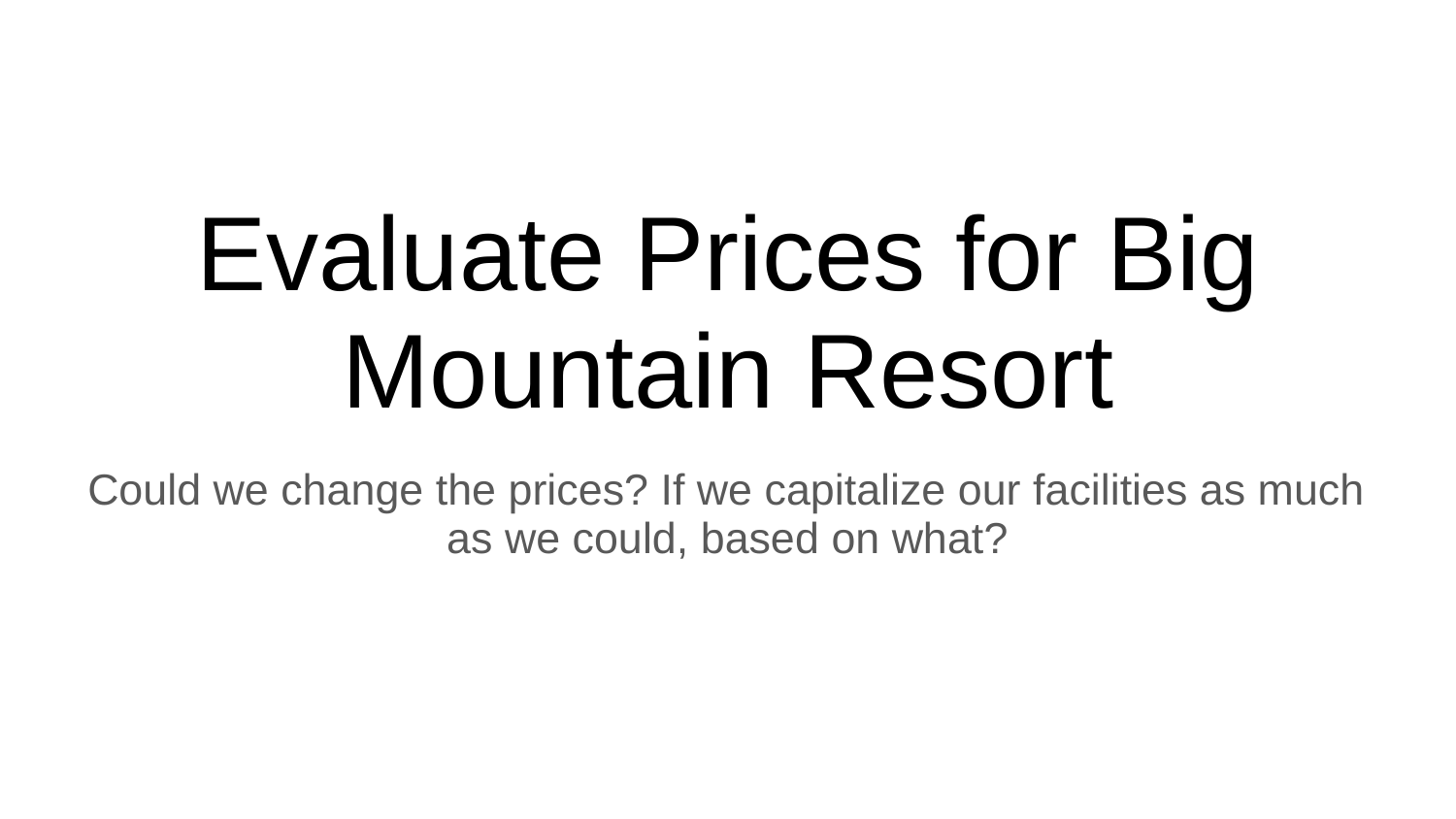

# Evaluate Prices for Big Mountain Resort
Could we change the prices? If we capitalize our facilities as much as we could, based on what?